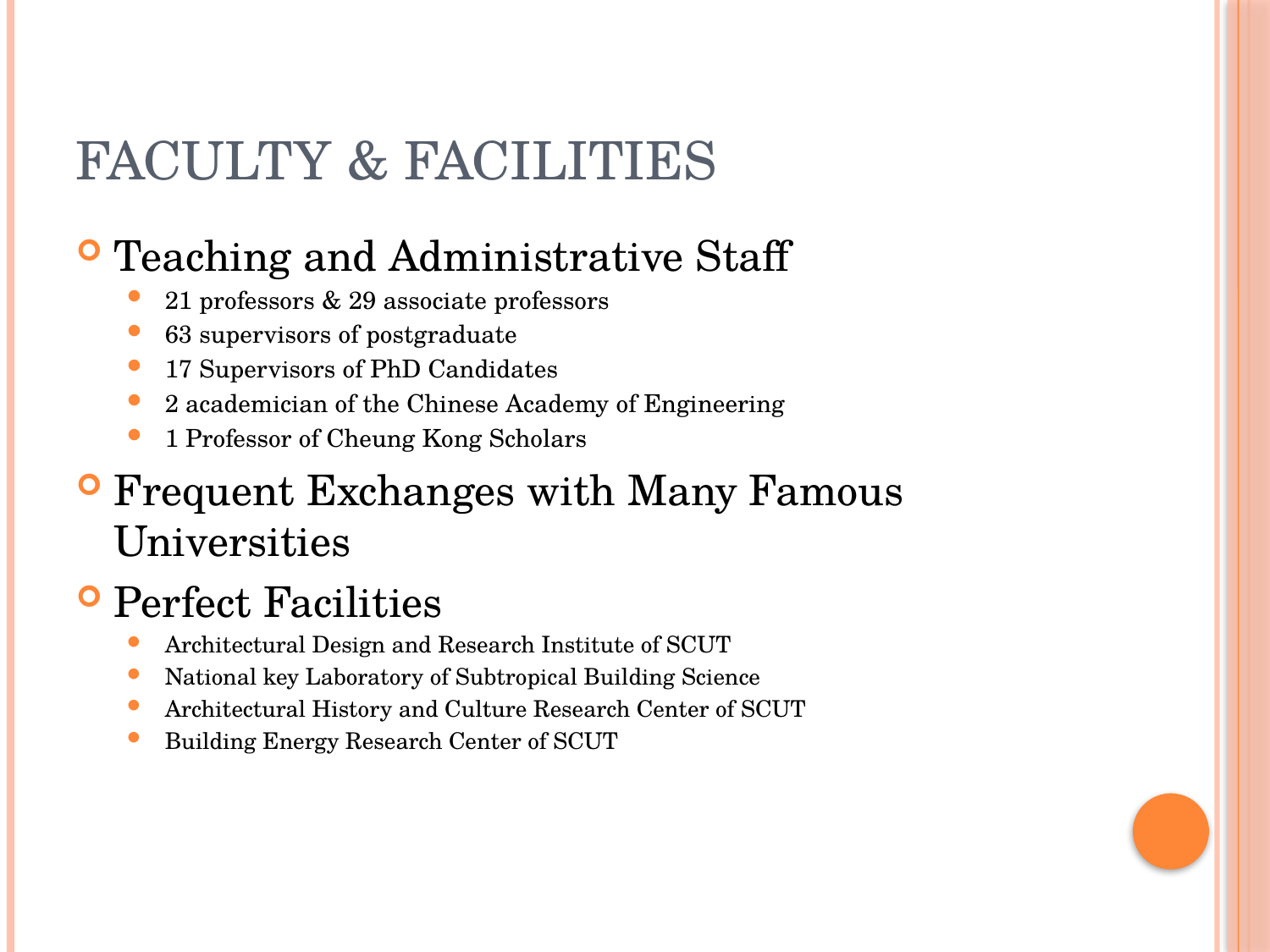

# FACULTY & FACILITIES
Teaching and Administrative Staff
21 professors & 29 associate professors
63 supervisors of postgraduate
17 Supervisors of PhD Candidates
2 academician of the Chinese Academy of Engineering
1 Professor of Cheung Kong Scholars
Frequent Exchanges with Many Famous Universities
Perfect Facilities
Architectural Design and Research Institute of SCUT
National key Laboratory of Subtropical Building Science
Architectural History and Culture Research Center of SCUT
Building Energy Research Center of SCUT